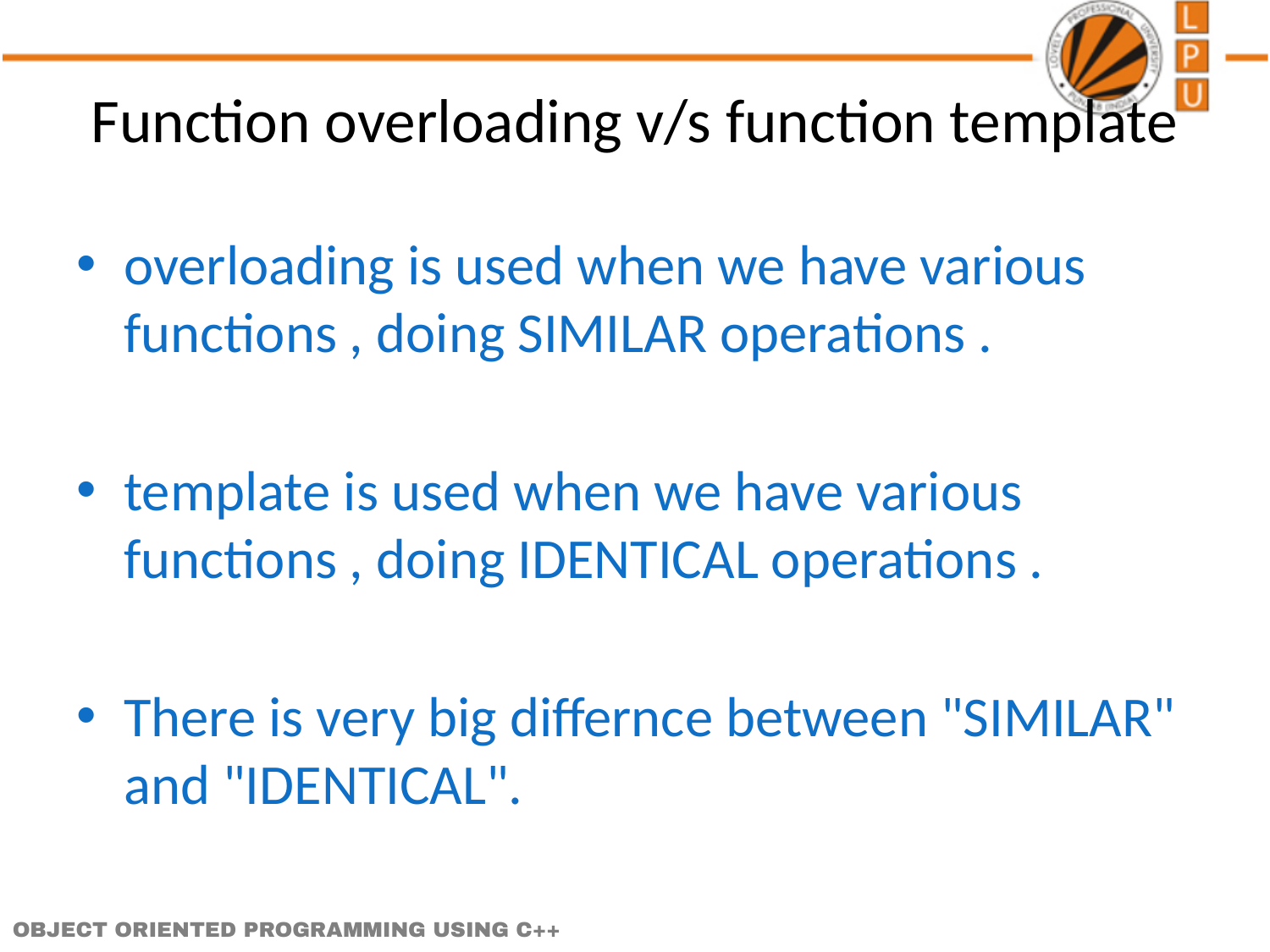

# Function overloading v/s function template
overloading is used when we have various functions , doing SIMILAR operations .

template is used when we have various functions , doing IDENTICAL operations .

There is very big differnce between "SIMILAR" and "IDENTICAL".